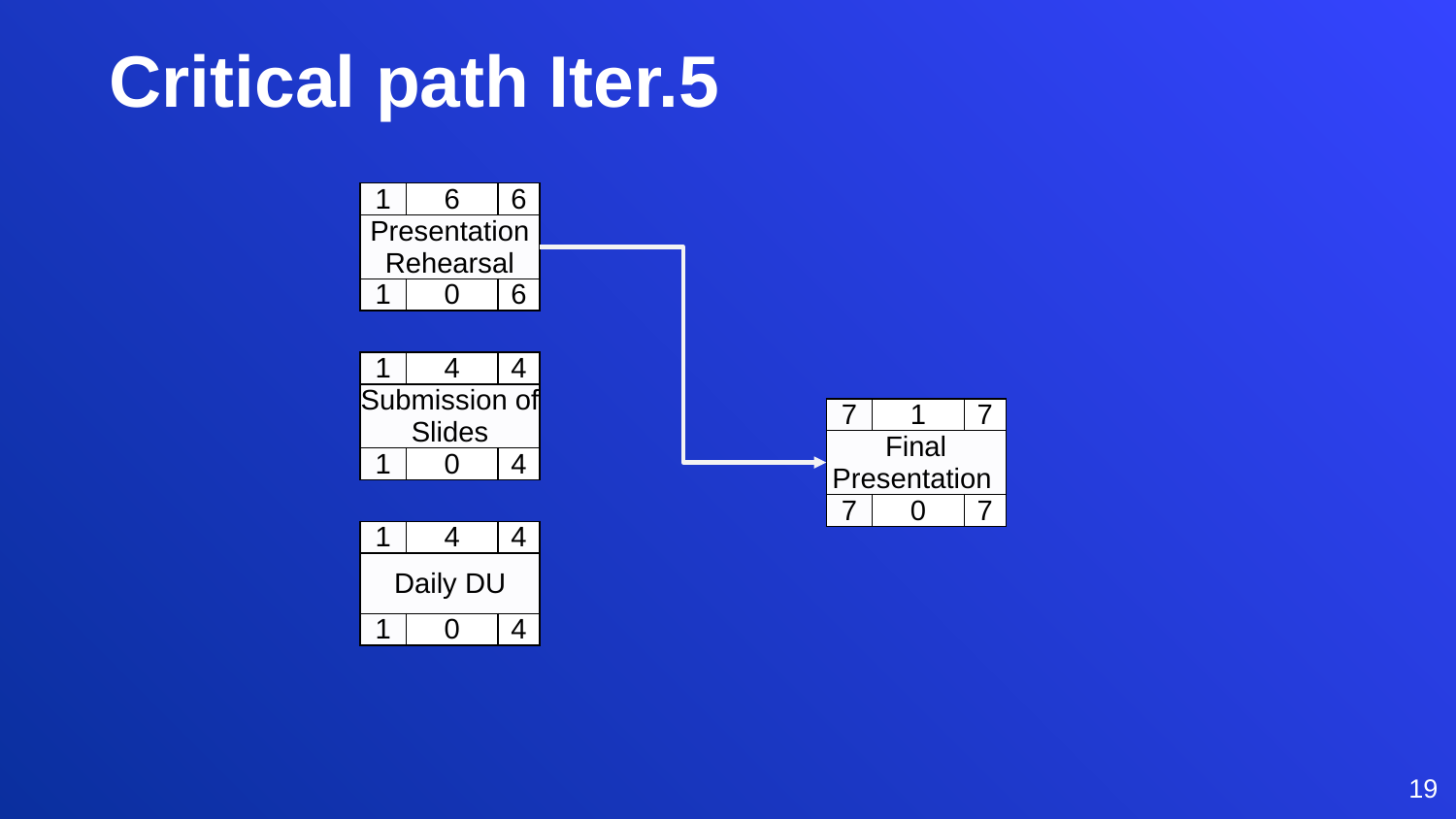

Critical path Iter.5

| 1 | 6 | 6 |
| --- | --- | --- |
| Presentation Rehearsal |  |  |
| 1 | 0 | 6 |
| 1 | 4 | 4 |
| --- | --- | --- |
| Submission of Slides |  |  |
| 1 | 0 | 4 |
| 7 | 1 | 7 |
| --- | --- | --- |
| Final Presentation |  |  |
| 7 | 0 | 7 |
| 1 | 4 | 4 |
| --- | --- | --- |
| Daily DU |  |  |
| 1 | 0 | 4 |
19